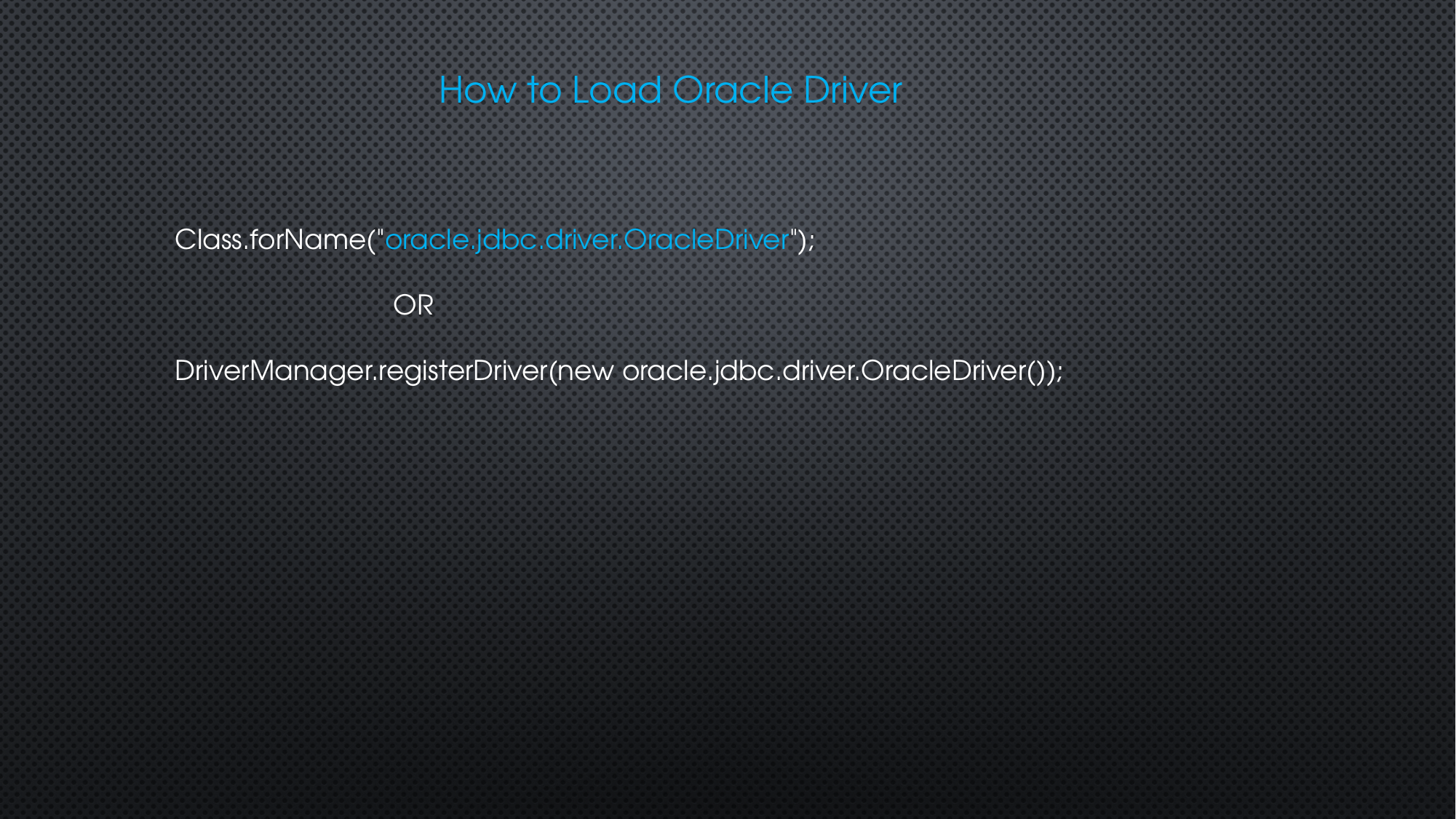

How to Load Oracle Driver
Class.forName("oracle.jdbc.driver.OracleDriver");

		OR

DriverManager.registerDriver(new oracle.jdbc.driver.OracleDriver());